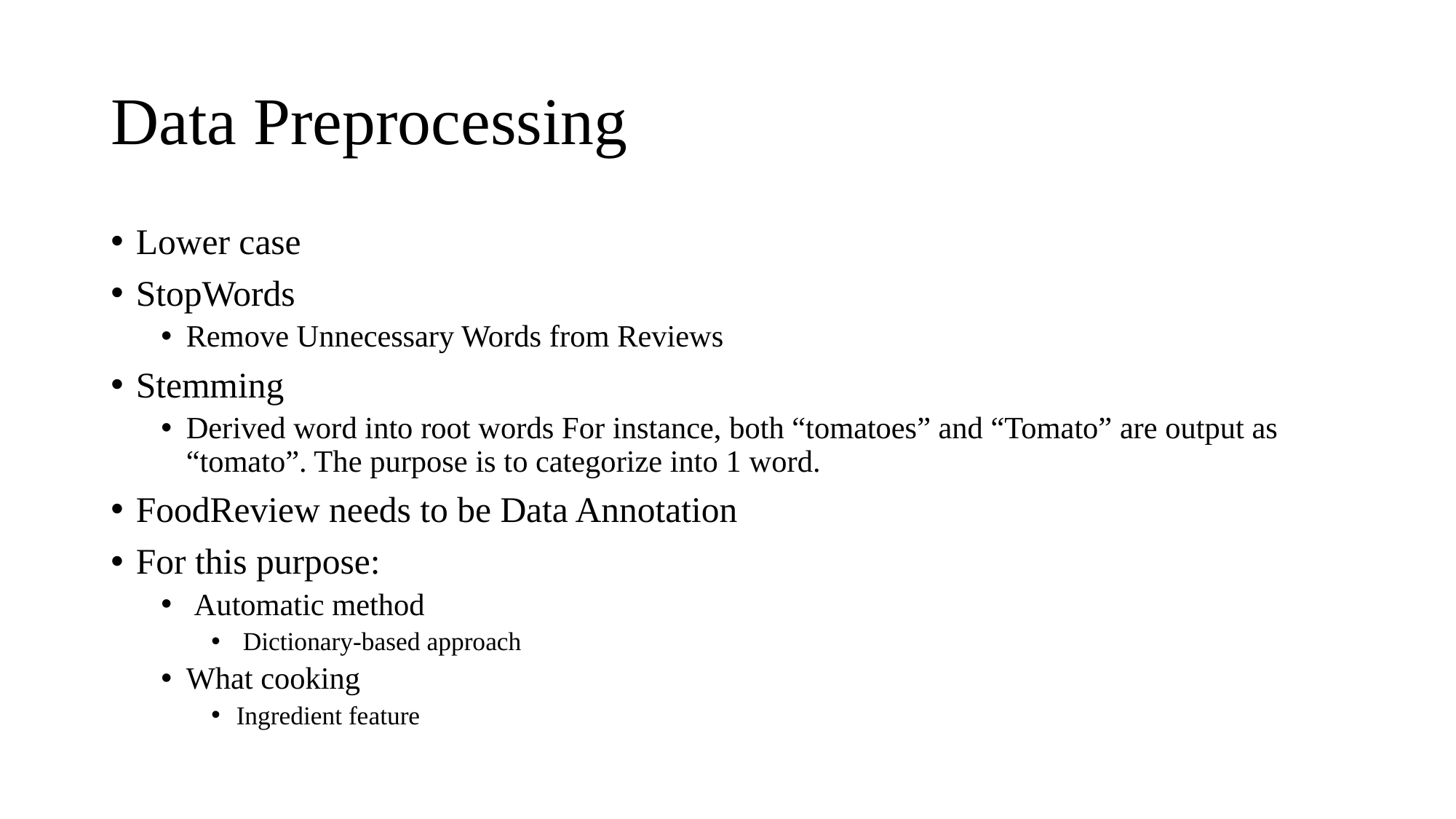

# Data Preprocessing
Lower case
StopWords
Remove Unnecessary Words from Reviews
Stemming
Derived word into root words For instance, both “tomatoes” and “Tomato” are output as “tomato”. The purpose is to categorize into 1 word.
FoodReview needs to be Data Annotation
For this purpose:
 Automatic method
 Dictionary-based approach
What cooking
Ingredient feature